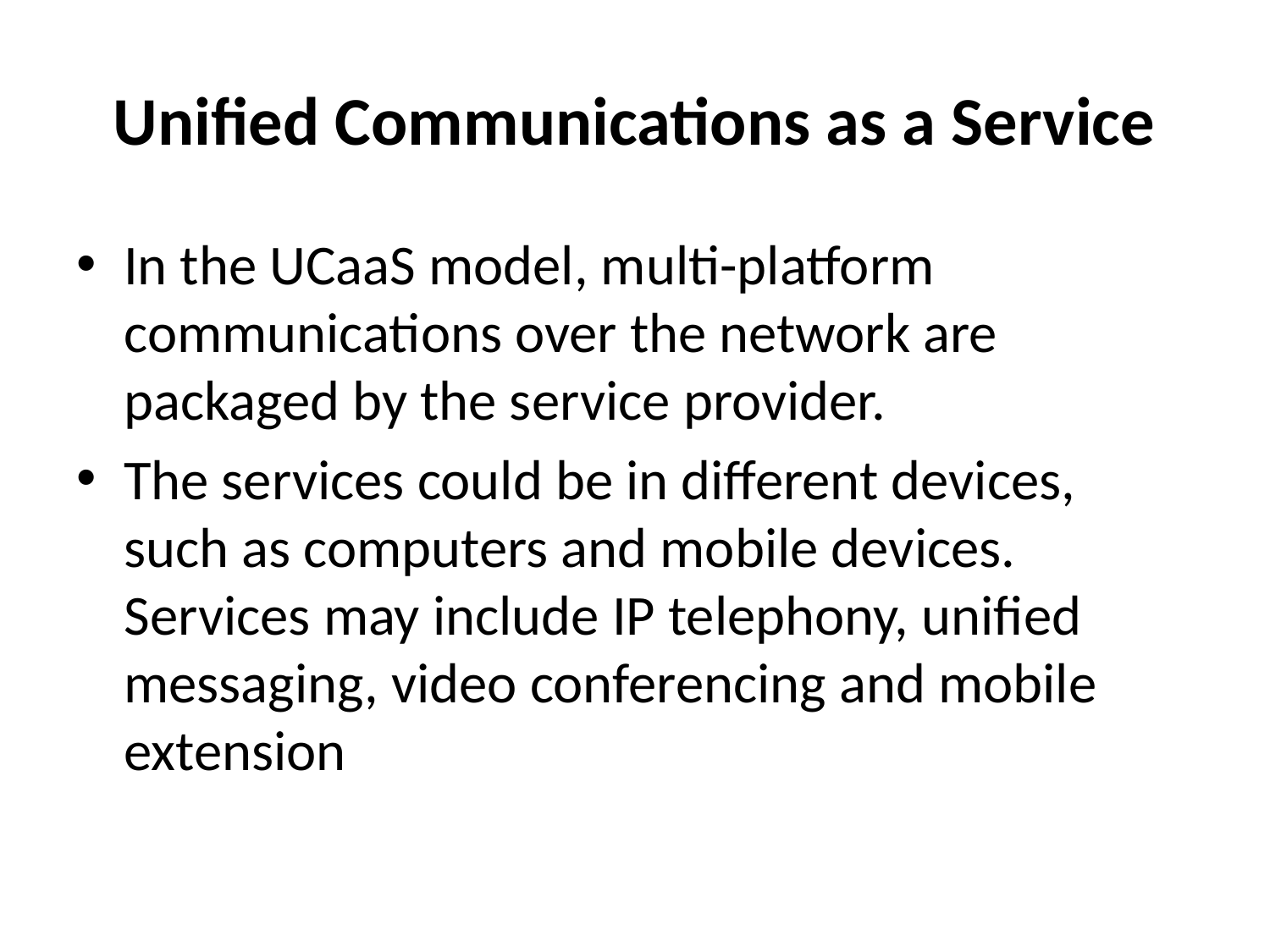

# Unified Communications as a Service
In the UCaaS model, multi-platform communications over the network are packaged by the service provider.
The services could be in different devices, such as computers and mobile devices. Services may include IP telephony, unified messaging, video conferencing and mobile extension